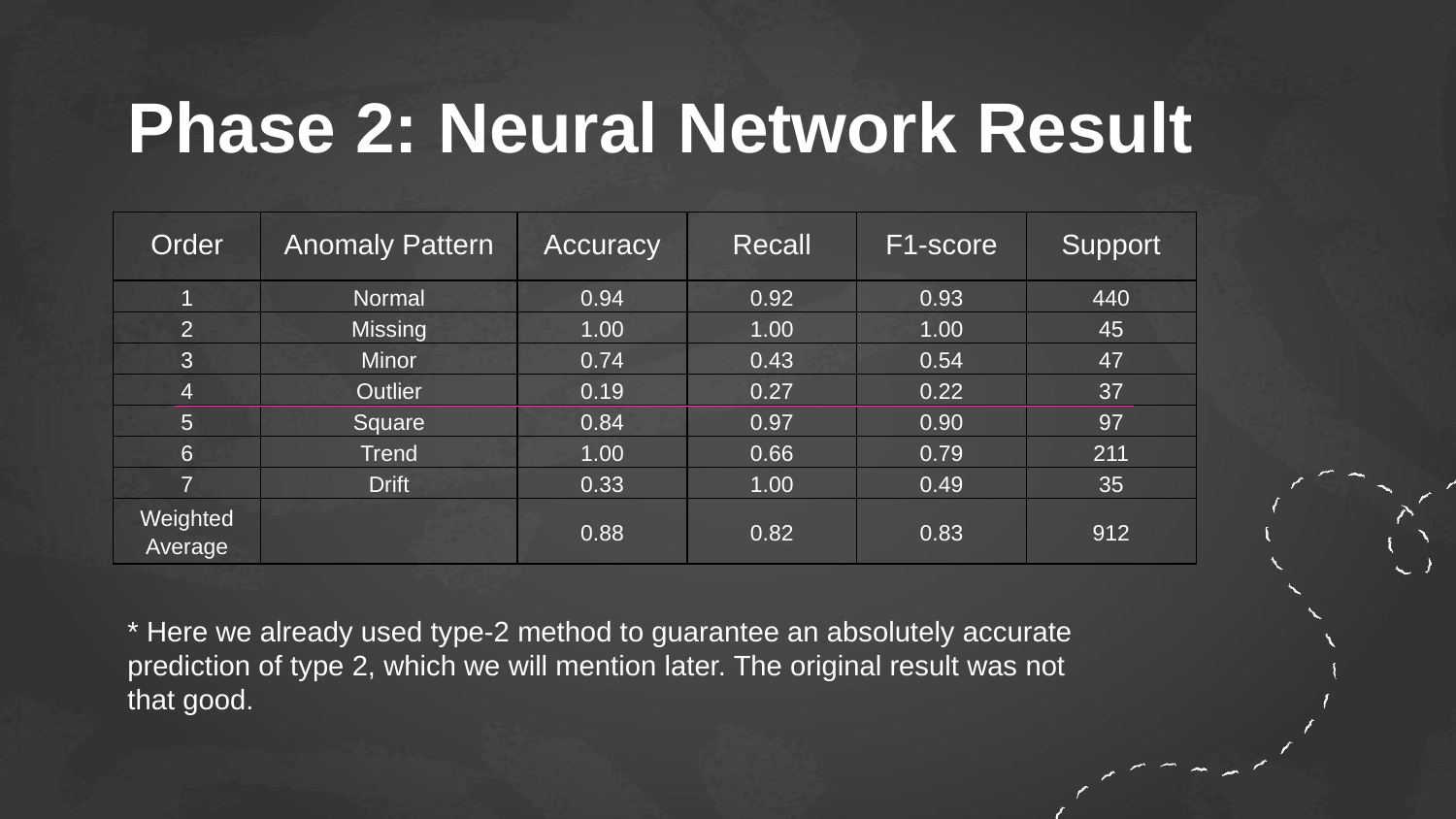

# Phase 2: Neural Network Result
| Order | Anomaly Pattern | Accuracy | Recall | F1-score | Support |
| --- | --- | --- | --- | --- | --- |
| 1 | Normal | 0.94 | 0.92 | 0.93 | 440 |
| 2 | Missing | 1.00 | 1.00 | 1.00 | 45 |
| 3 | Minor | 0.74 | 0.43 | 0.54 | 47 |
| 4 | Outlier | 0.19 | 0.27 | 0.22 | 37 |
| 5 | Square | 0.84 | 0.97 | 0.90 | 97 |
| 6 | Trend | 1.00 | 0.66 | 0.79 | 211 |
| 7 | Drift | 0.33 | 1.00 | 0.49 | 35 |
| Weighted Average |  | 0.88 | 0.82 | 0.83 | 912 |
* Here we already used type-2 method to guarantee an absolutely accurate prediction of type 2, which we will mention later. The original result was not that good.